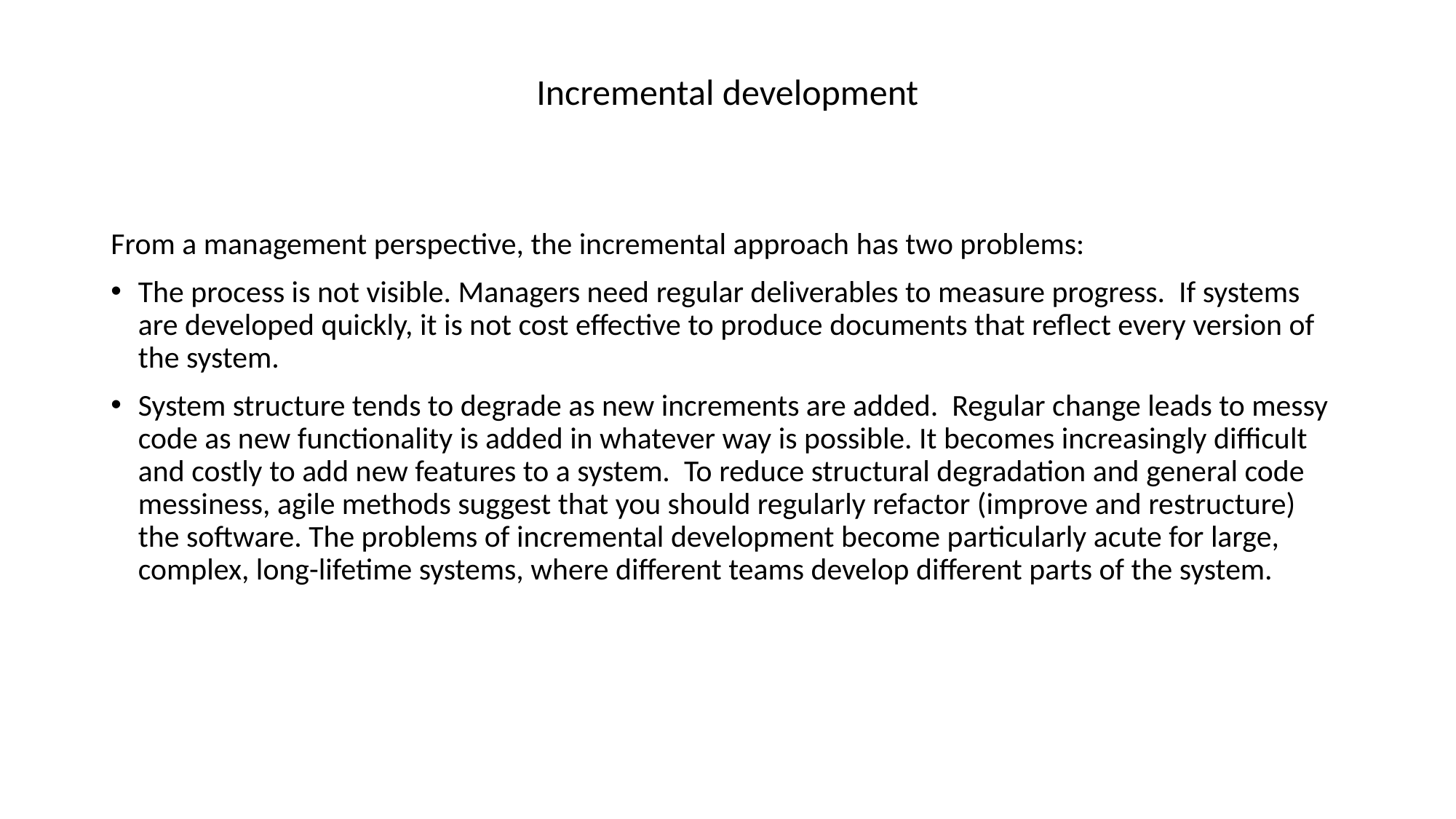

# Incremental development

From a management perspective, the incremental approach has two problems:
The process is not visible. Managers need regular deliverables to measure progress.  If systems are developed quickly, it is not cost effective to produce documents that reflect every version of the system.
System structure tends to degrade as new increments are added.  Regular change leads to messy code as new functionality is added in whatever way is possible. It becomes increasingly difficult and costly to add new features to a system.  To reduce structural degradation and general code messiness, agile methods suggest that you should regularly refactor (improve and restructure) the software. The problems of incremental development become particularly acute for large, complex, long-lifetime systems, where different teams develop different parts of the system.